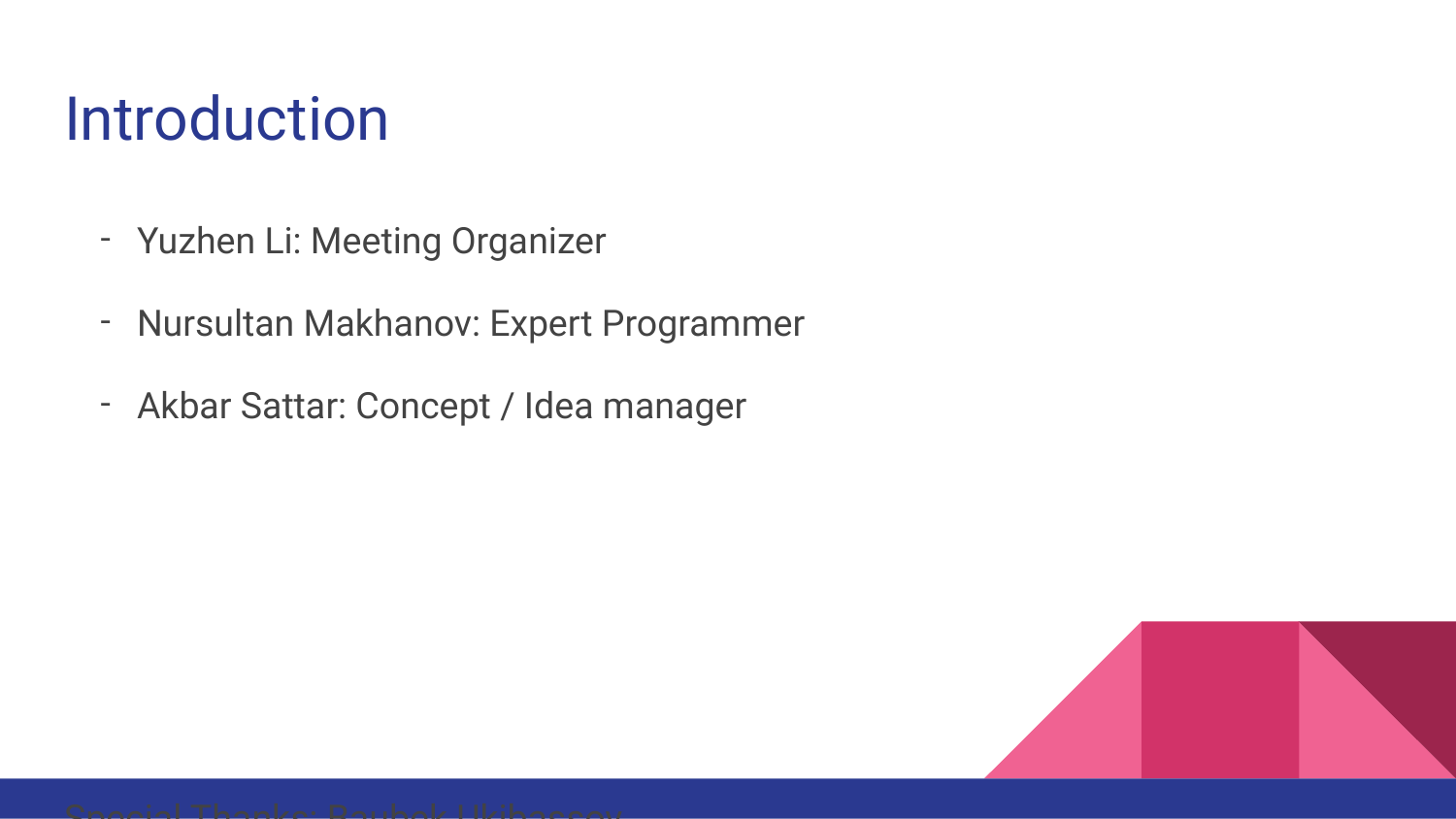

# Introduction
Yuzhen Li: Meeting Organizer
Nursultan Makhanov: Expert Programmer
Akbar Sattar: Concept / Idea manager

Special Thanks: Baubek Ukibassov